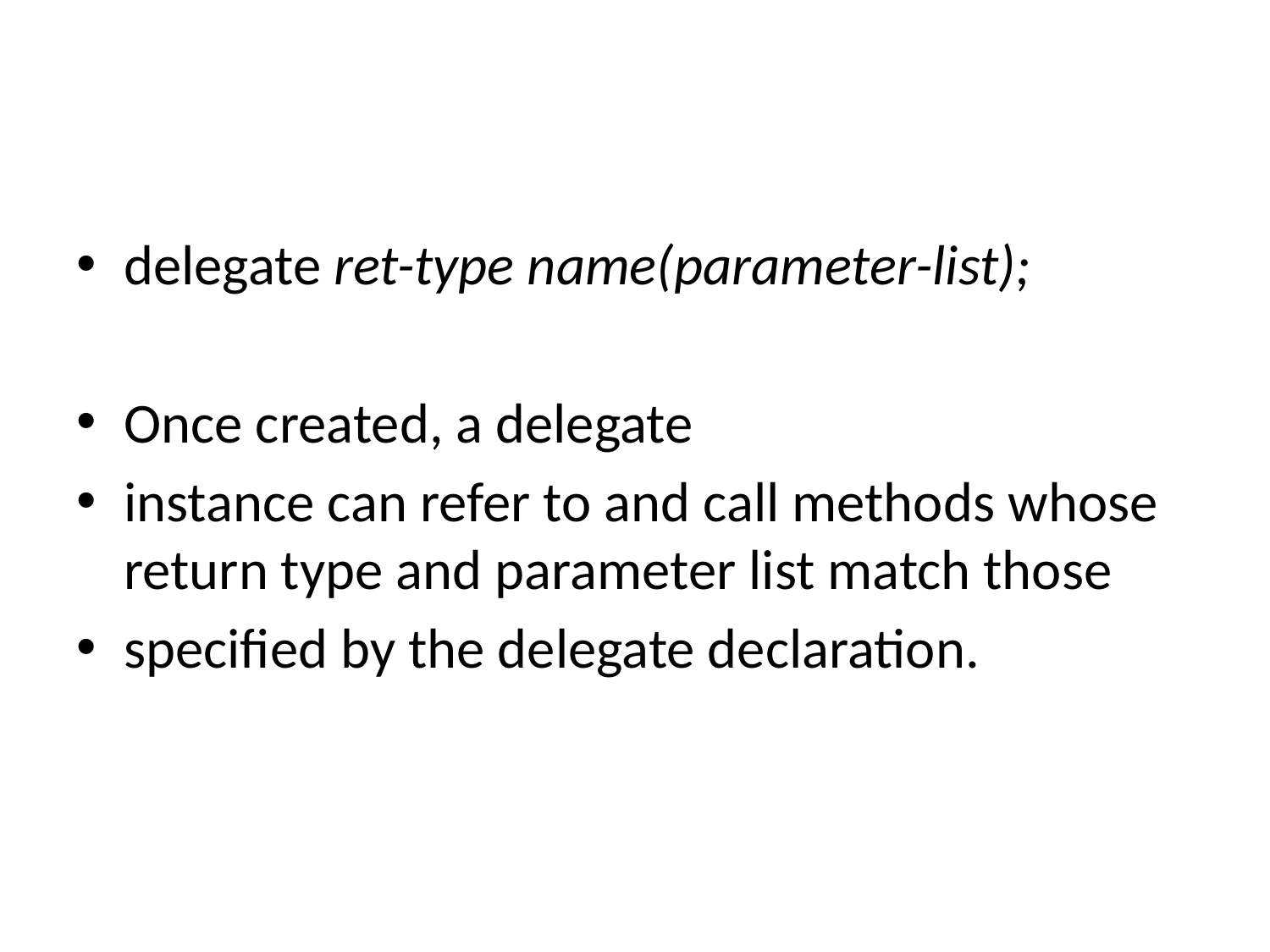

#
delegate ret-type name(parameter-list);

Once created, a delegate
instance can refer to and call methods whose return type and parameter list match those
specified by the delegate declaration.